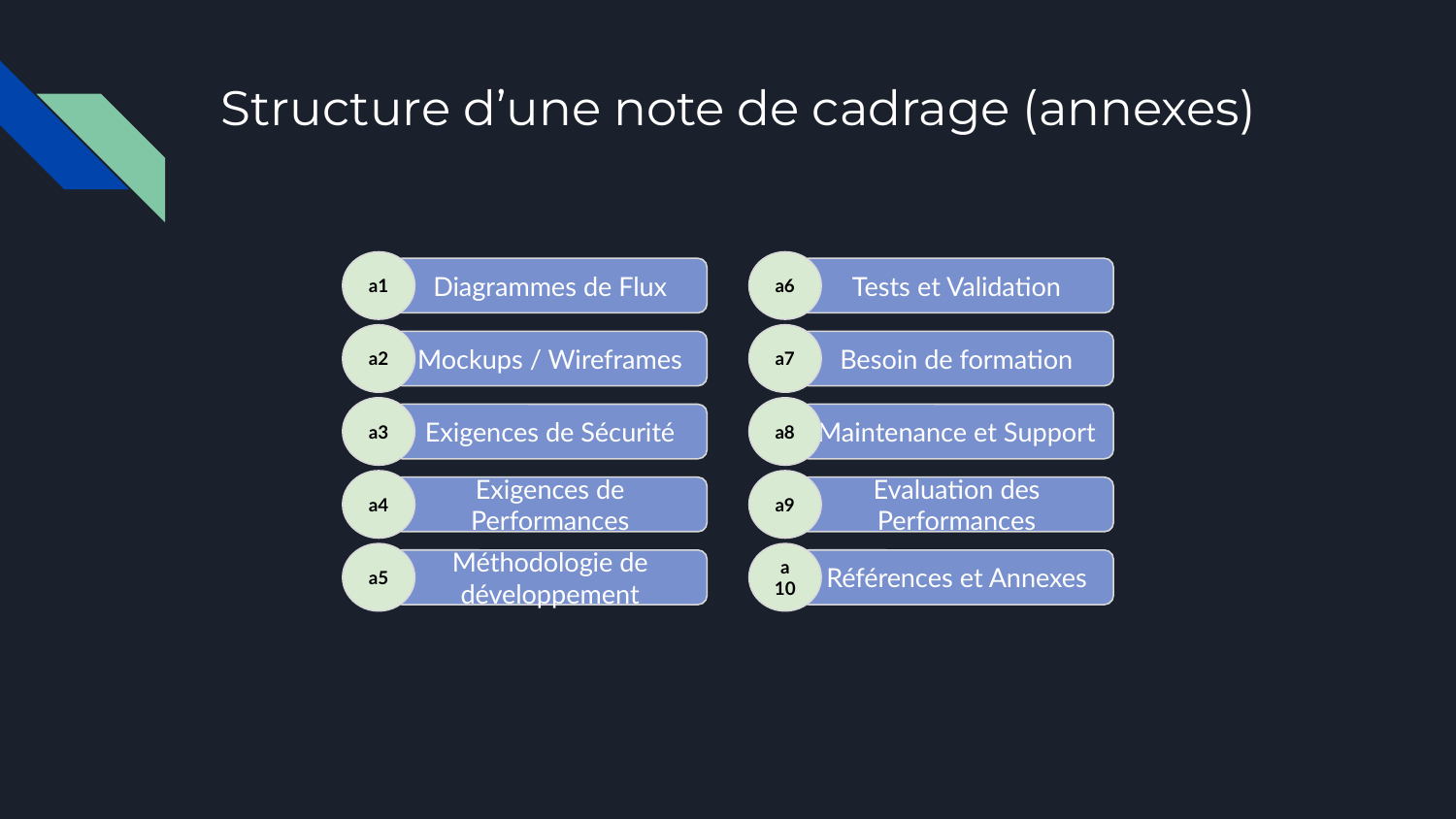

# Structure d’une note de cadrage (annexes)
a1
a6
Diagrammes de Flux
Tests et Validation
a2
a7
Mockups / Wireframes
Besoin de formation
a3
a8
Exigences de Sécurité
Maintenance et Support
a4
a9
Exigences de Performances
Evaluation des Performances
a5
a
10
Méthodologie de développement
Références et Annexes